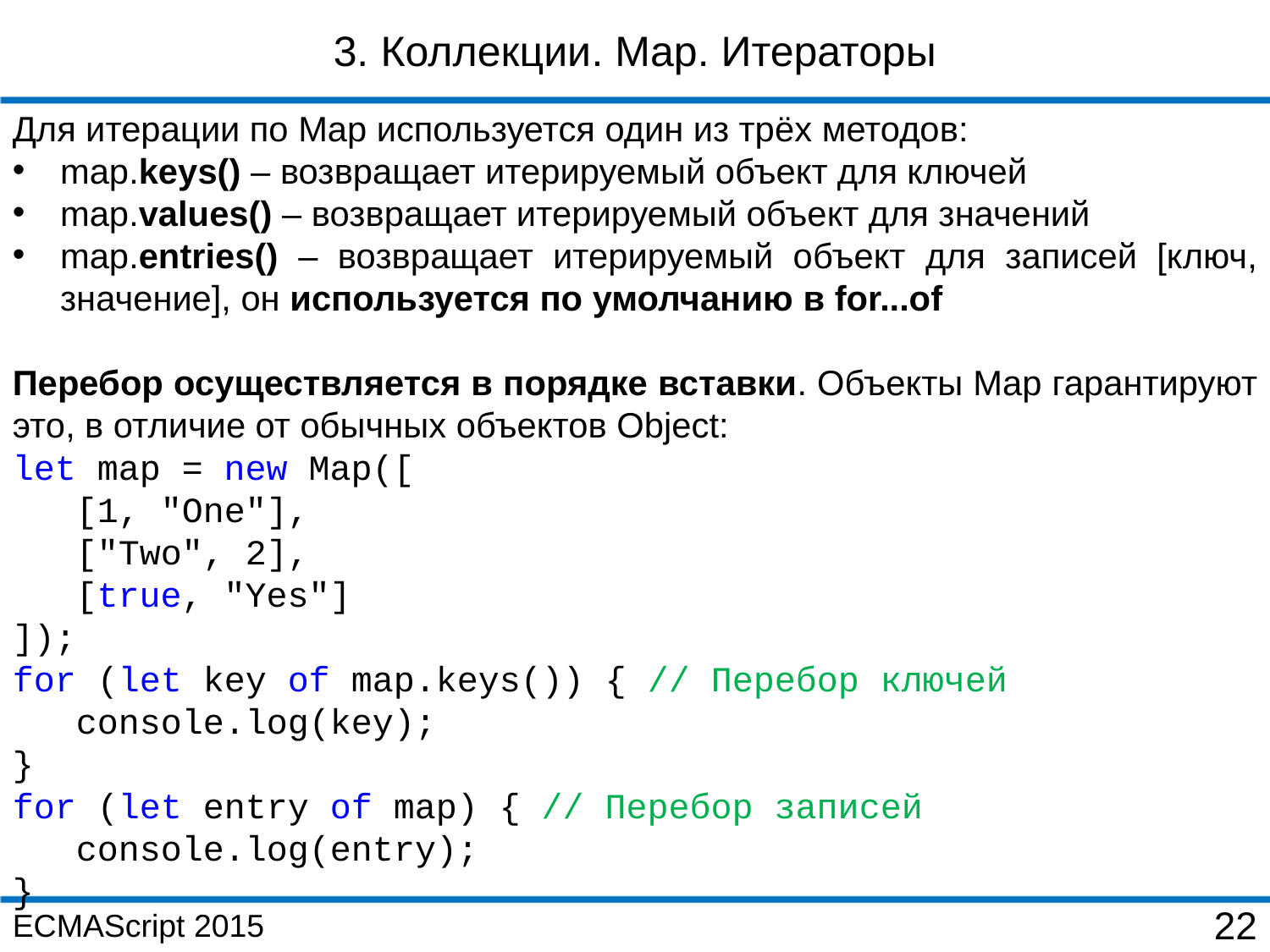

3. Коллекции. Map. Итераторы
Для итерации по Map используется один из трёх методов:
map.keys() – возвращает итерируемый объект для ключей
map.values() – возвращает итерируемый объект для значений
map.entries() – возвращает итерируемый объект для записей [ключ, значение], он используется по умолчанию в for...of

Перебор осуществляется в порядке вставки. Объекты Map гарантируют это, в отличие от обычных объектов Object:
let map = new Map([
   [1, "One"],
   ["Two", 2],
   [true, "Yes"]
]);
for (let key of map.keys()) { // Перебор ключей
   console.log(key);
}
for (let entry of map) { // Перебор записей
   console.log(entry);
}
ECMAScript 2015
22